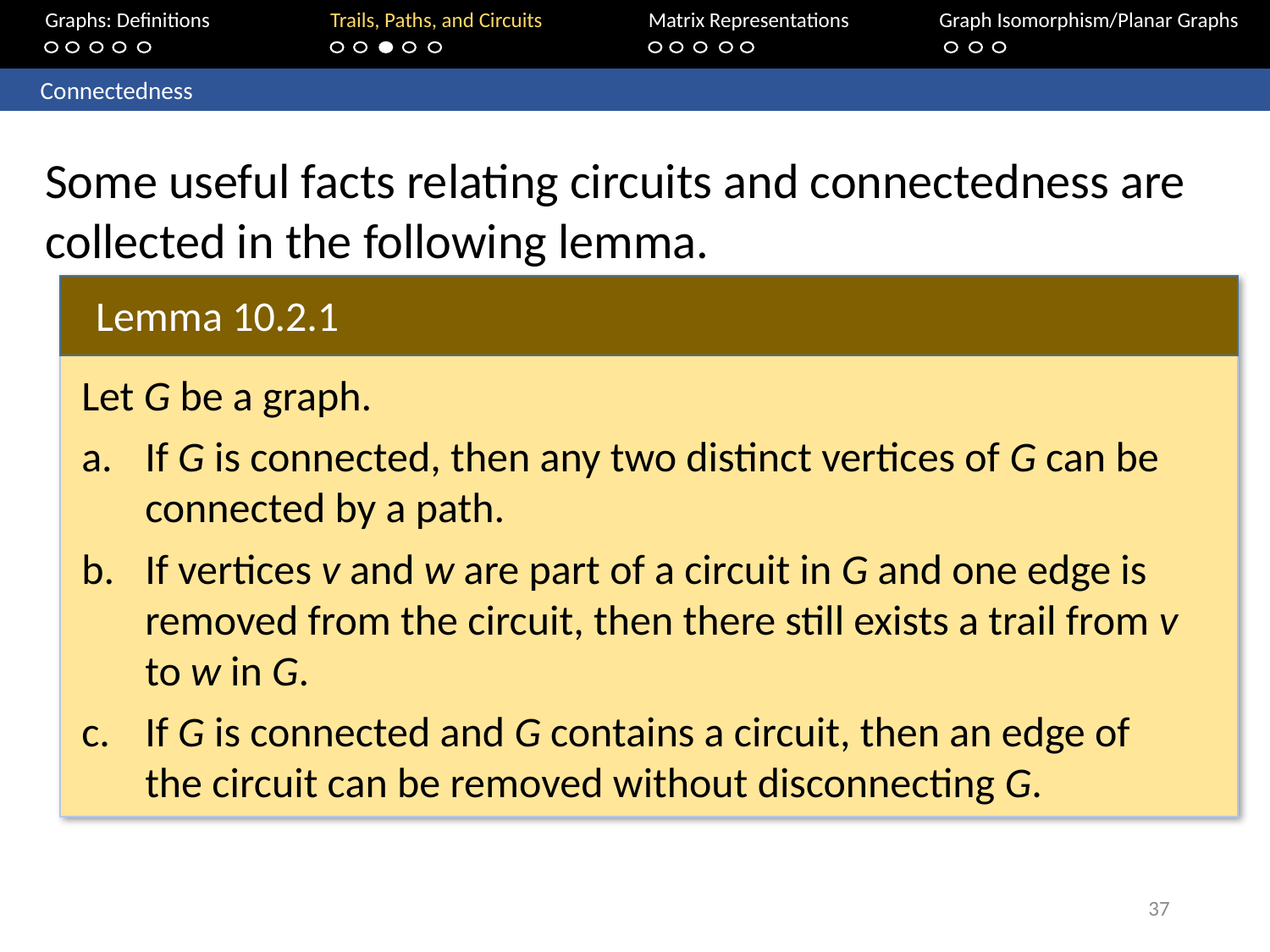

Graphs: Definitions		Trails, Paths, and Circuits	Matrix Representations	 Graph Isomorphism/Planar Graphs

	Connectedness
Some useful facts relating circuits and connectedness are collected in the following lemma.

Lemma 10.2.1
Let G be a graph.
If G is connected, then any two distinct vertices of G can be connected by a path.
If vertices v and w are part of a circuit in G and one edge is removed from the circuit, then there still exists a trail from v to w in G.
If G is connected and G contains a circuit, then an edge of the circuit can be removed without disconnecting G.
37